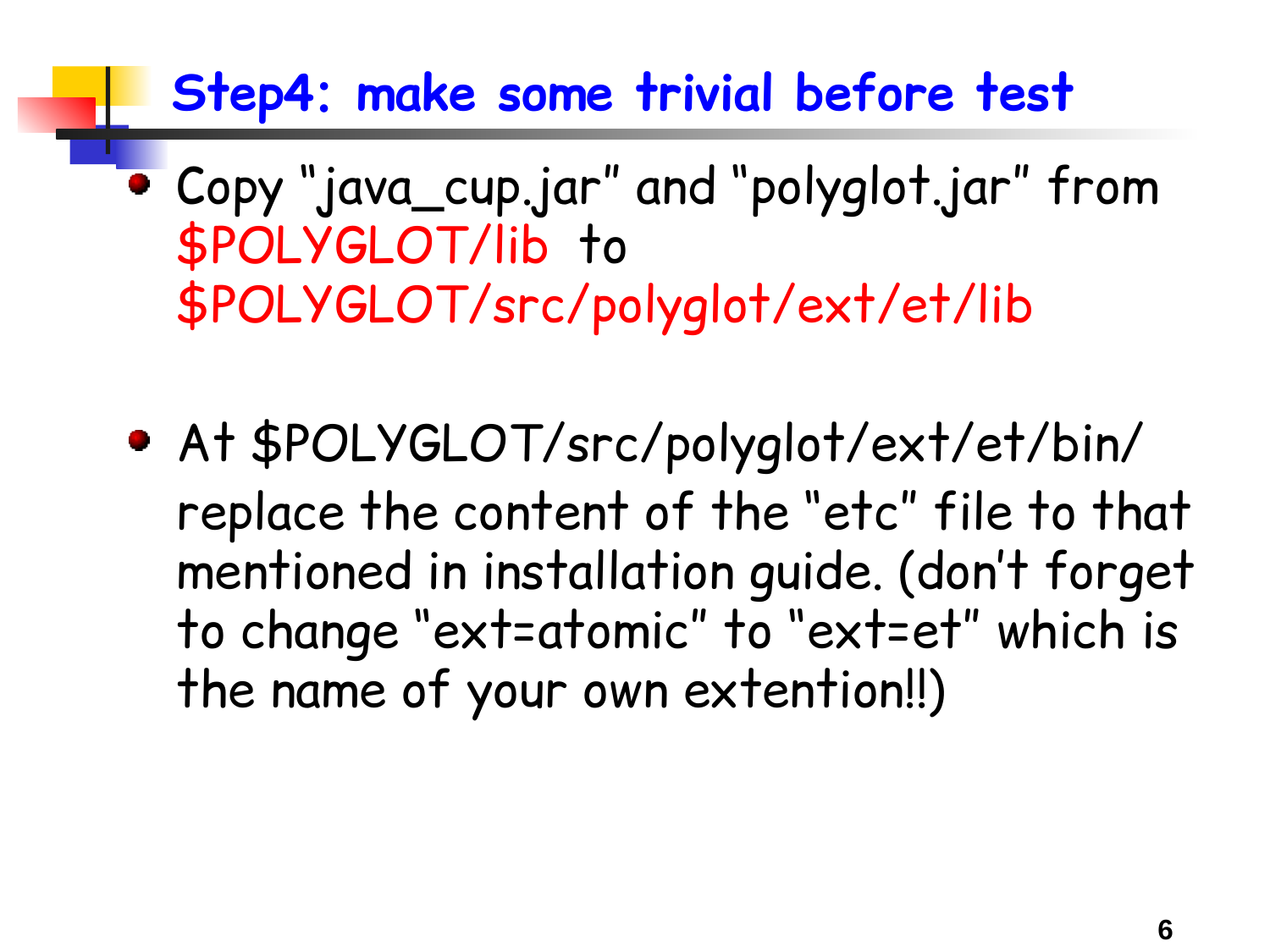

# Step4: make some trivial before test
Copy “java_cup.jar” and “polyglot.jar” from $POLYGLOT/lib  to $POLYGLOT/src/polyglot/ext/et/lib

At $POLYGLOT/src/polyglot/ext/et/bin/
	replace the content of the “etc” file to that mentioned in installation guide. (don’t forget to change “ext=atomic” to “ext=et” which is the name of your own extention!!)